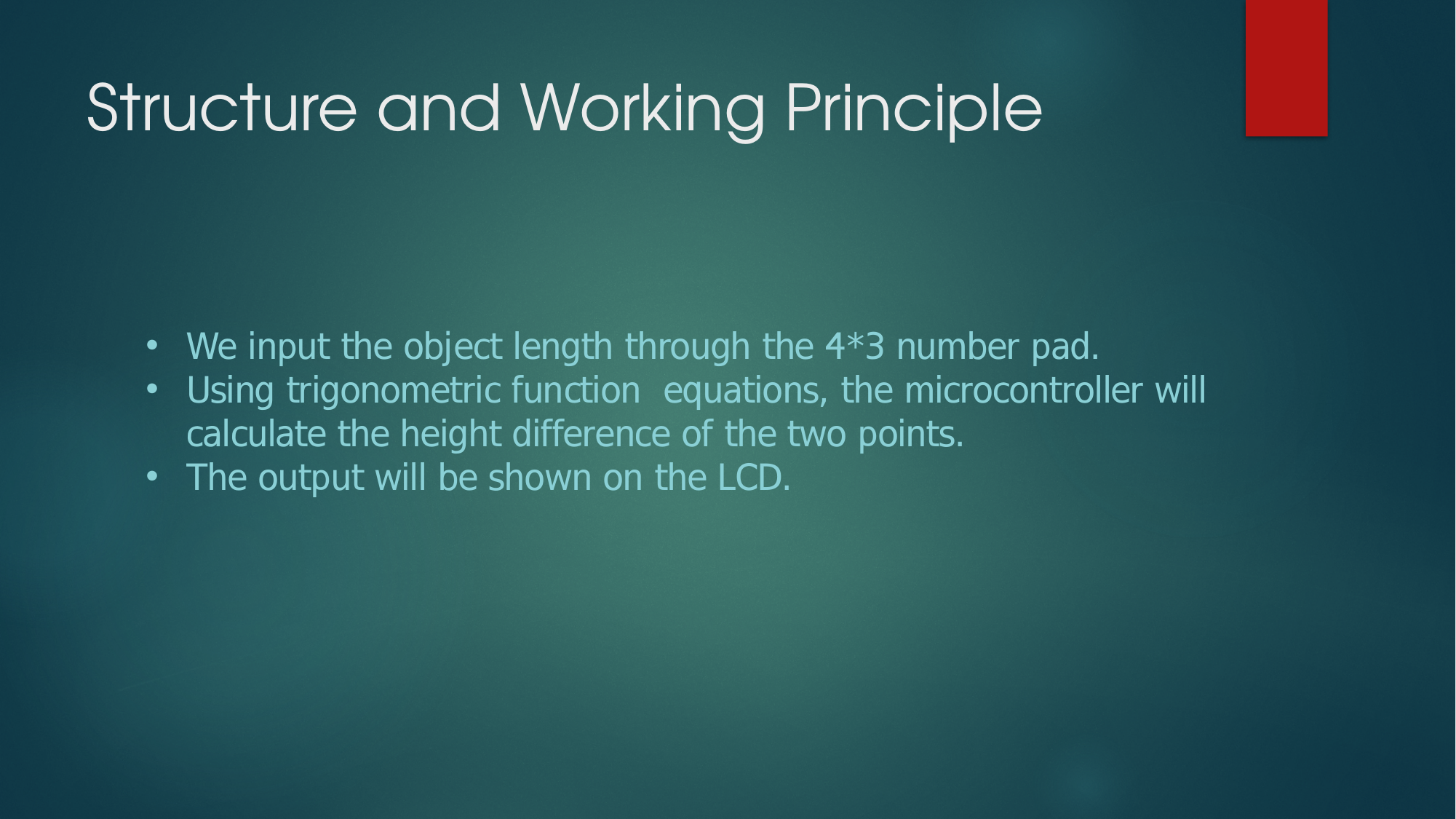

Structure and Working Principle
We input the object length through the 4*3 number pad.
Using trigonometric function  equations, the microcontroller will calculate the height difference of the two points.
The output will be shown on the LCD.